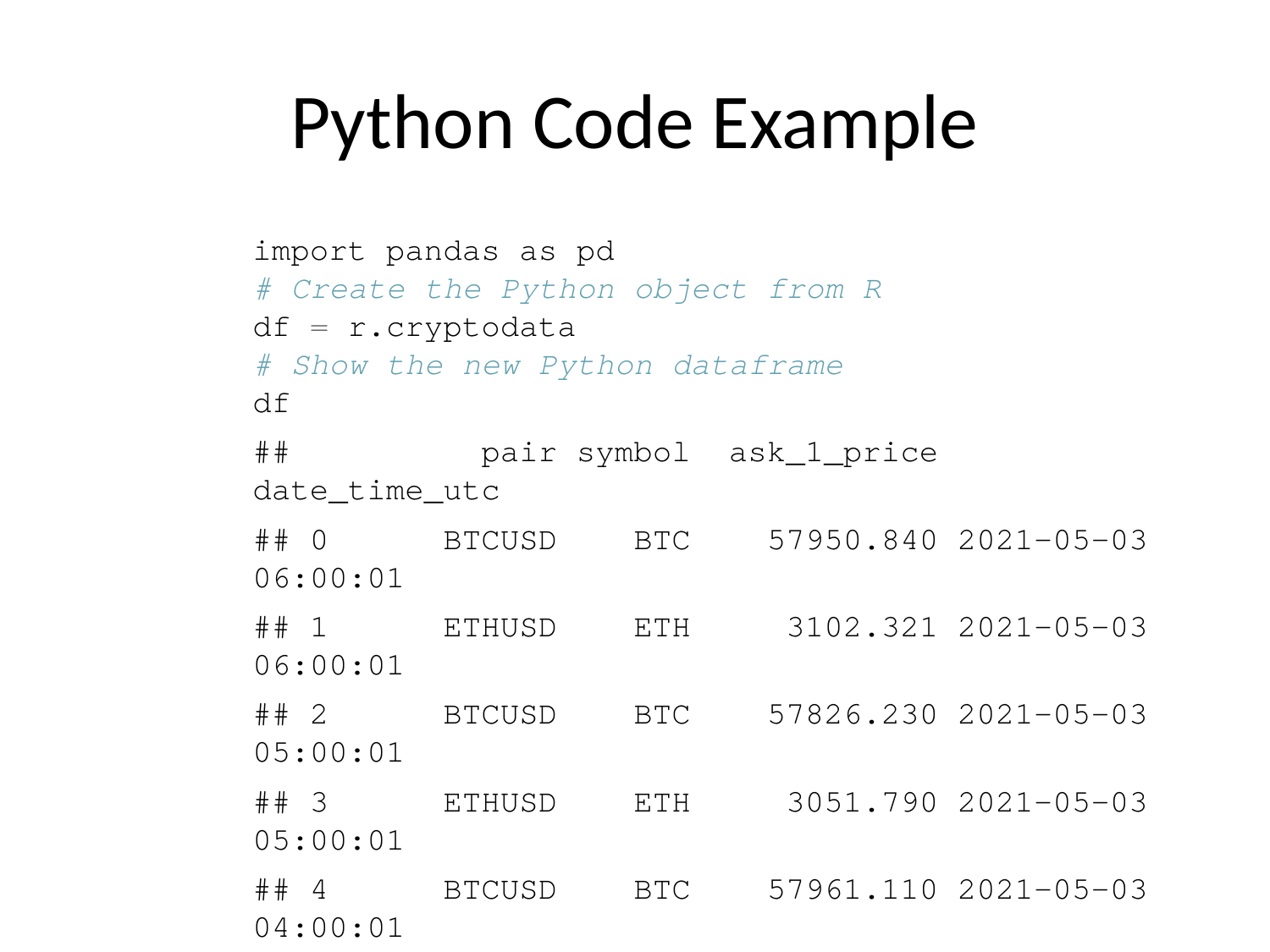

# Python Code Example
import pandas as pd
# Create the Python object from R
df = r.cryptodata
# Show the new Python dataframe
df
##          pair symbol  ask_1_price       date_time_utc
## 0      BTCUSD    BTC    57950.840 2021-05-03 06:00:01
## 1      ETHUSD    ETH     3102.321 2021-05-03 06:00:01
## 2      BTCUSD    BTC    57826.230 2021-05-03 05:00:01
## 3      ETHUSD    ETH     3051.790 2021-05-03 05:00:01
## 4      BTCUSD    BTC    57961.110 2021-05-03 04:00:01
## ...       ...    ...          ...                 ...
## 11883  BTCUSD    BTC    11972.900 2020-08-10 06:03:50
## 11884  BTCUSD    BTC    11985.890 2020-08-10 05:03:48
## 11885  BTCUSD    BTC    11997.470 2020-08-10 04:32:55
## 11886  BTCUSD    BTC    10686.880                 NaT
## 11887  ETHUSD    ETH      357.844                 NaT
##
## [11888 rows x 4 columns]